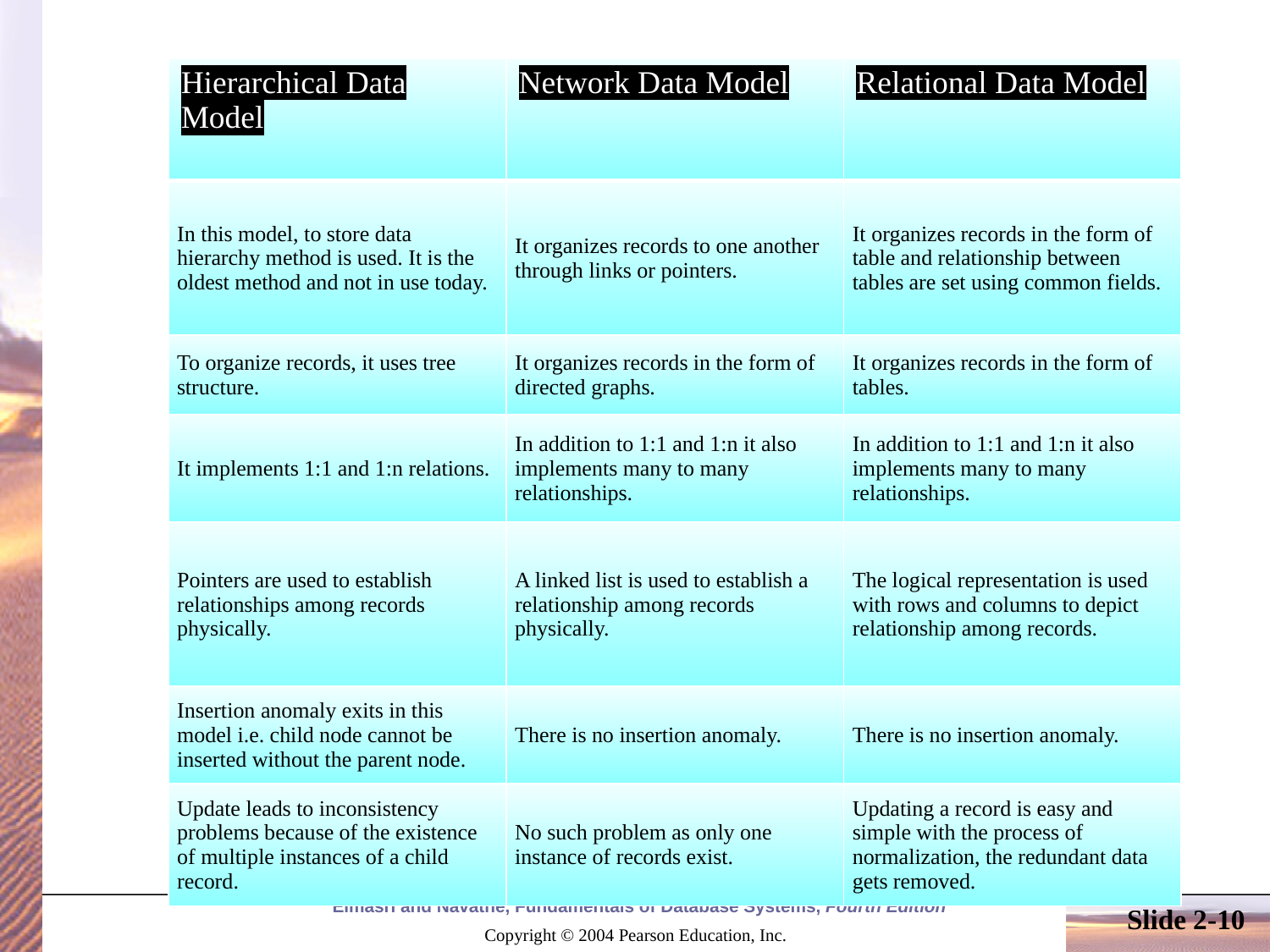

| Hierarchical Data Model | Network Data Model | Relational Data Model |
| --- | --- | --- |
| In this model, to store data hierarchy method is used. It is the oldest method and not in use today. | It organizes records to one another through links or pointers. | It organizes records in the form of table and relationship between tables are set using common fields. |
| To organize records, it uses tree structure. | It organizes records in the form of directed graphs. | It organizes records in the form of tables. |
| It implements 1:1 and 1:n relations. | In addition to 1:1 and 1:n it also implements many to many relationships. | In addition to 1:1 and 1:n it also implements many to many relationships. |
| Pointers are used to establish relationships among records physically. | A linked list is used to establish a relationship among records physically. | The logical representation is used with rows and columns to depict relationship among records. |
| Insertion anomaly exits in this model i.e. child node cannot be inserted without the parent node. | There is no insertion anomaly. | There is no insertion anomaly. |
| Update leads to inconsistency problems because of the existence of multiple instances of a child record. | No such problem as only one instance of records exist. | Updating a record is easy and simple with the process of normalization, the redundant data gets removed. |
Slide 2-10